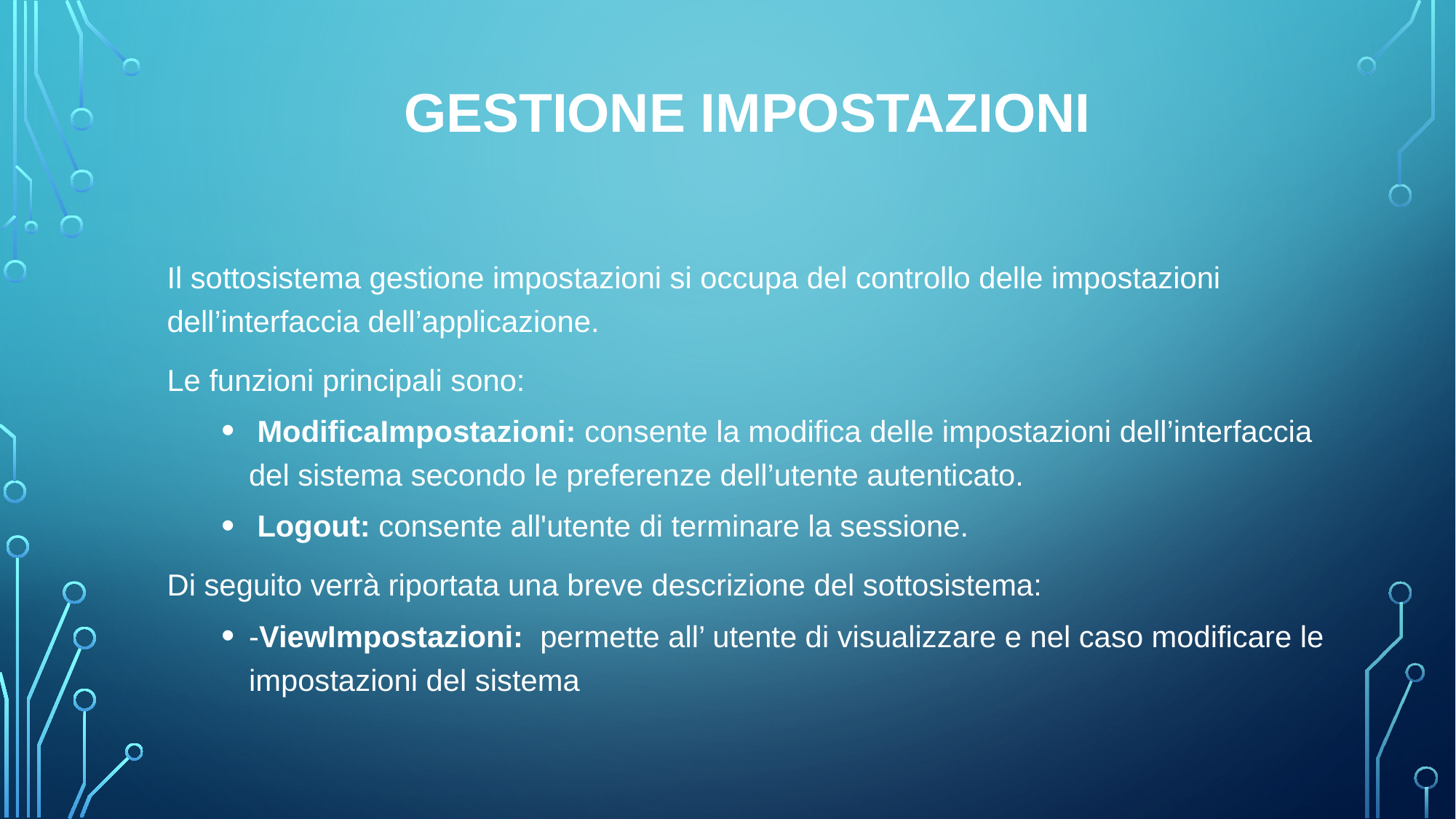

# Gestione Impostazioni
Il sottosistema gestione impostazioni si occupa del controllo delle impostazioni dell’interfaccia dell’applicazione.
Le funzioni principali sono:
 ModificaImpostazioni: consente la modifica delle impostazioni dell’interfaccia del sistema secondo le preferenze dell’utente autenticato.
 Logout: consente all'utente di terminare la sessione.
Di seguito verrà riportata una breve descrizione del sottosistema:
-ViewImpostazioni:  permette all’ utente di visualizzare e nel caso modificare le impostazioni del sistema